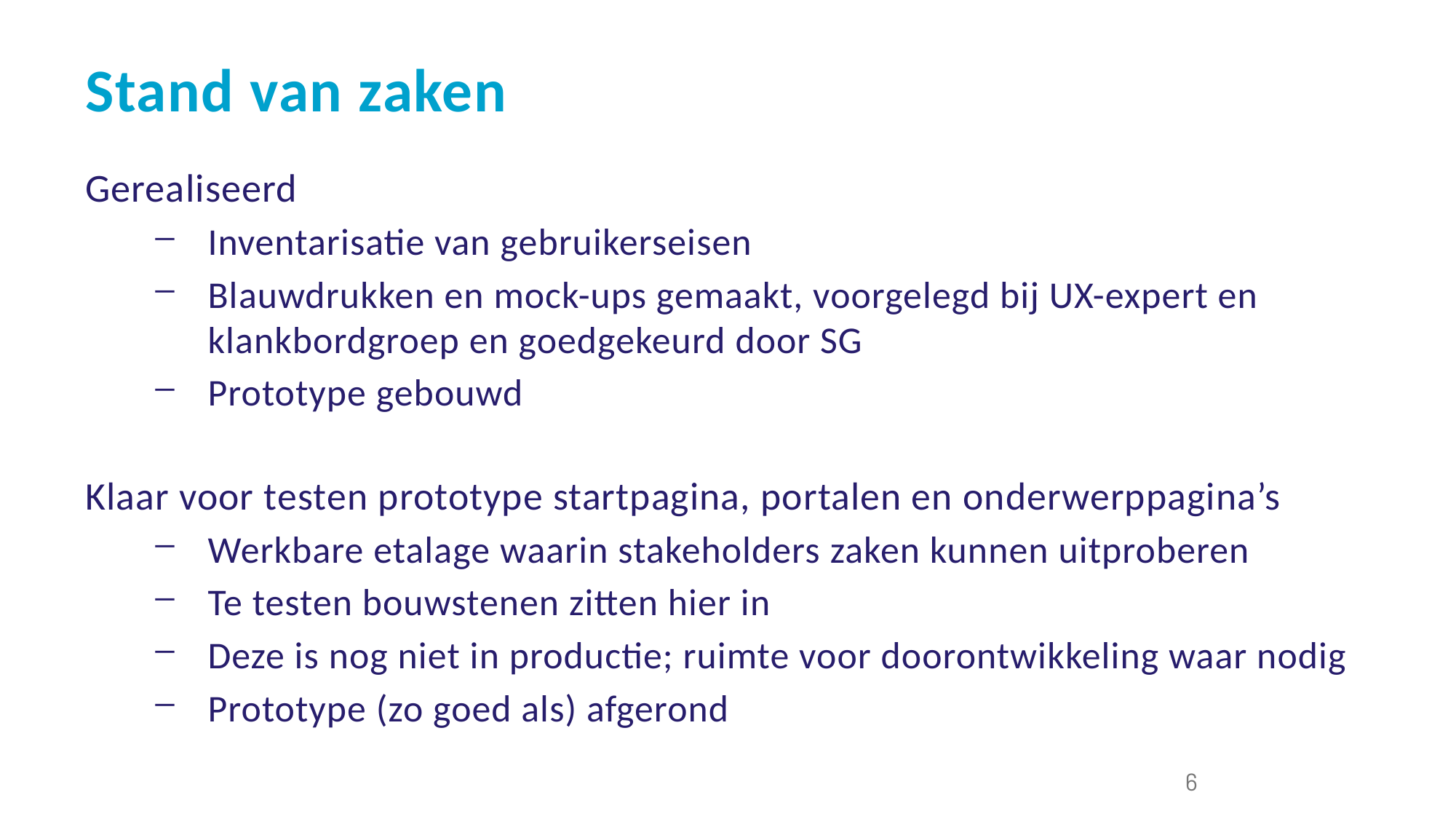

Stand van zaken
Gerealiseerd
Inventarisatie van gebruikerseisen
Blauwdrukken en mock-ups gemaakt, voorgelegd bij UX-expert en klankbordgroep en goedgekeurd door SG
Prototype gebouwd

Klaar voor testen prototype startpagina, portalen en onderwerppagina’s
Werkbare etalage waarin stakeholders zaken kunnen uitproberen
Te testen bouwstenen zitten hier in
Deze is nog niet in productie; ruimte voor doorontwikkeling waar nodig
Prototype (zo goed als) afgerond

6